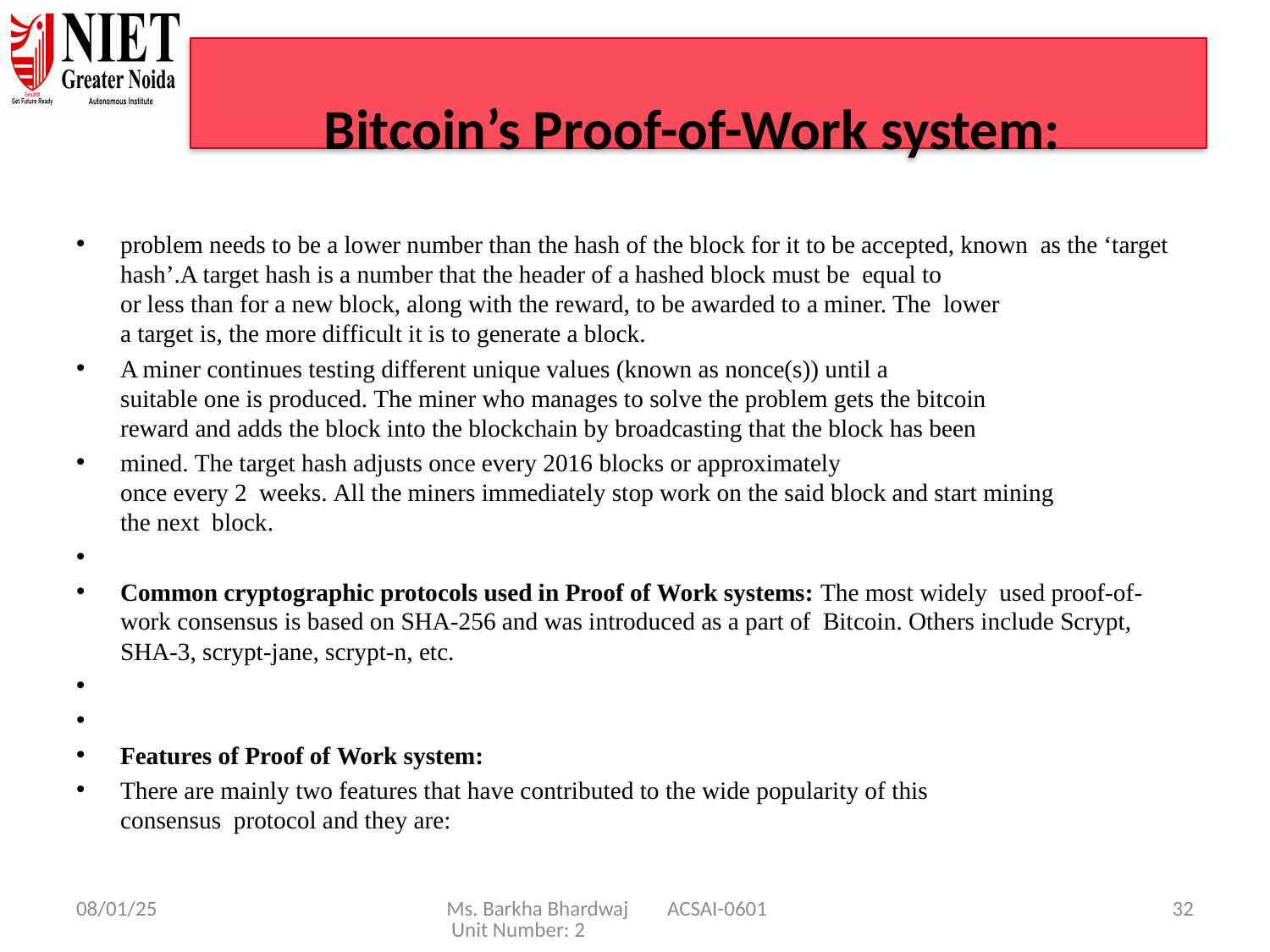

# Bitcoin’s Proof-of-Work system:​
problem needs to be a lower number than the hash of the block for it to be accepted, known  as the ‘target hash’.A target hash is a number that the header of a hashed block must be  equal to or less than for a new block, along with the reward, to be awarded to a miner. The  lower a target is, the more difficult it is to generate a block.​
A miner continues testing different unique values (known as nonce(s)) until a  suitable one is produced. The miner who manages to solve the problem gets the bitcoin  reward and adds the block into the blockchain by broadcasting that the block has been​
mined. The target hash adjusts once every 2016 blocks or approximately once every 2  weeks. All the miners immediately stop work on the said block and start mining the next  block.​
​
Common cryptographic protocols used in Proof of Work systems: The most widely  used proof-of-work consensus is based on SHA-256 and was introduced as a part of  Bitcoin. Others include Scrypt, SHA-3, scrypt-jane, scrypt-n, etc.​
​
​
Features of Proof of Work system:​
There are mainly two features that have contributed to the wide popularity of this consensus  protocol and they are:​

08/01/25
Ms. Barkha Bhardwaj        ACSAI-0601            Unit Number: 2
32